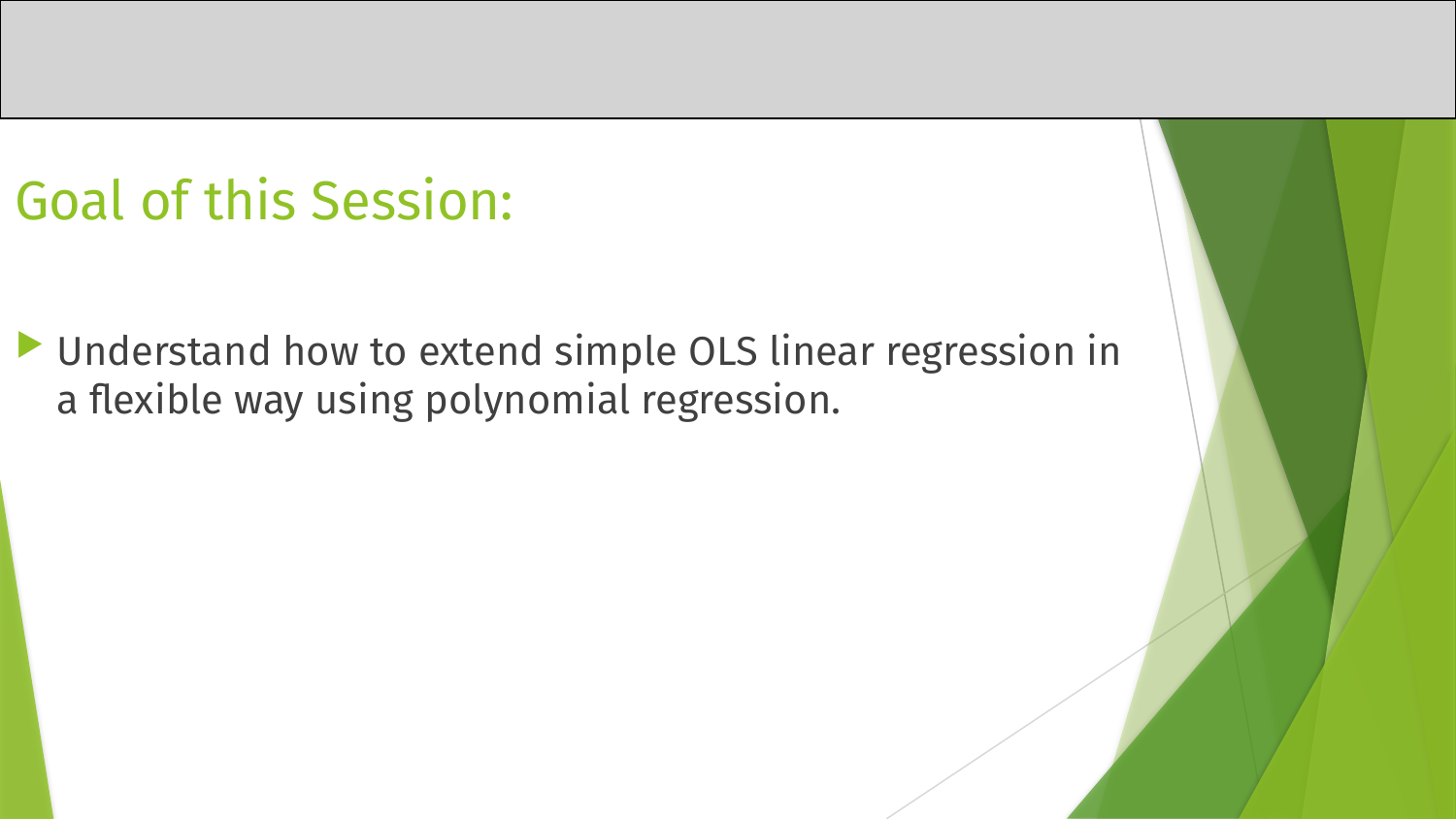

# Goal of this Session:
Understand how to extend simple OLS linear regression in a flexible way using polynomial regression.